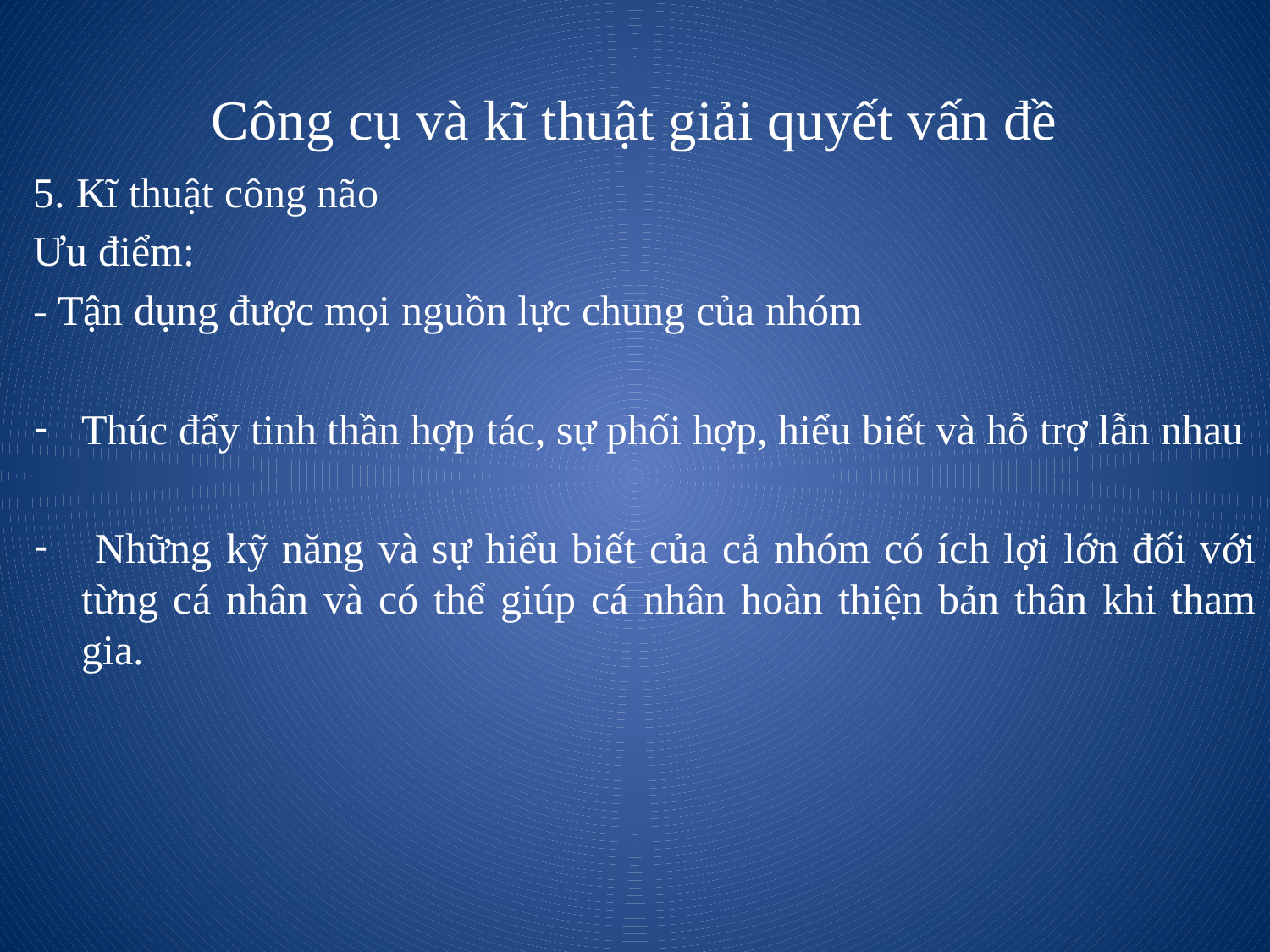

# Công cụ và kĩ thuật giải quyết vấn đề
5. Kĩ thuật công não
Ưu điểm:
- Tận dụng được mọi nguồn lực chung của nhóm

Thúc đẩy tinh thần hợp tác, sự phối hợp, hiểu biết và hỗ trợ lẫn nhau

 Những kỹ năng và sự hiểu biết của cả nhóm có ích lợi lớn đối với từng cá nhân và có thể giúp cá nhân hoàn thiện bản thân khi tham gia.